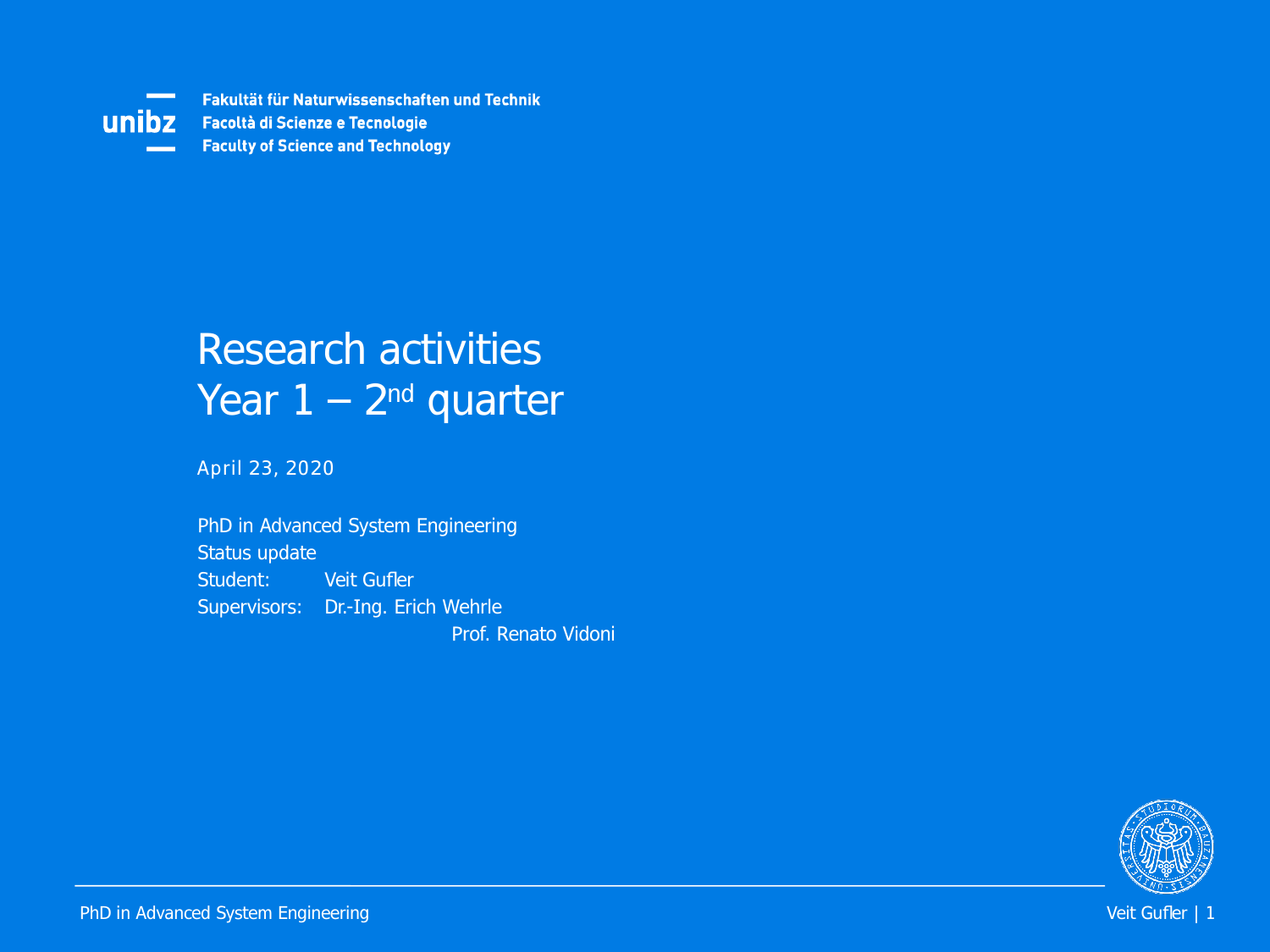

Research activities
Year 1 – 2nd quarter
April 23, 2020
PhD in Advanced System Engineering
Status update
Student: 	Veit Gufler
Supervisors:	Dr.-Ing. Erich Wehrle
		Prof. Renato Vidoni